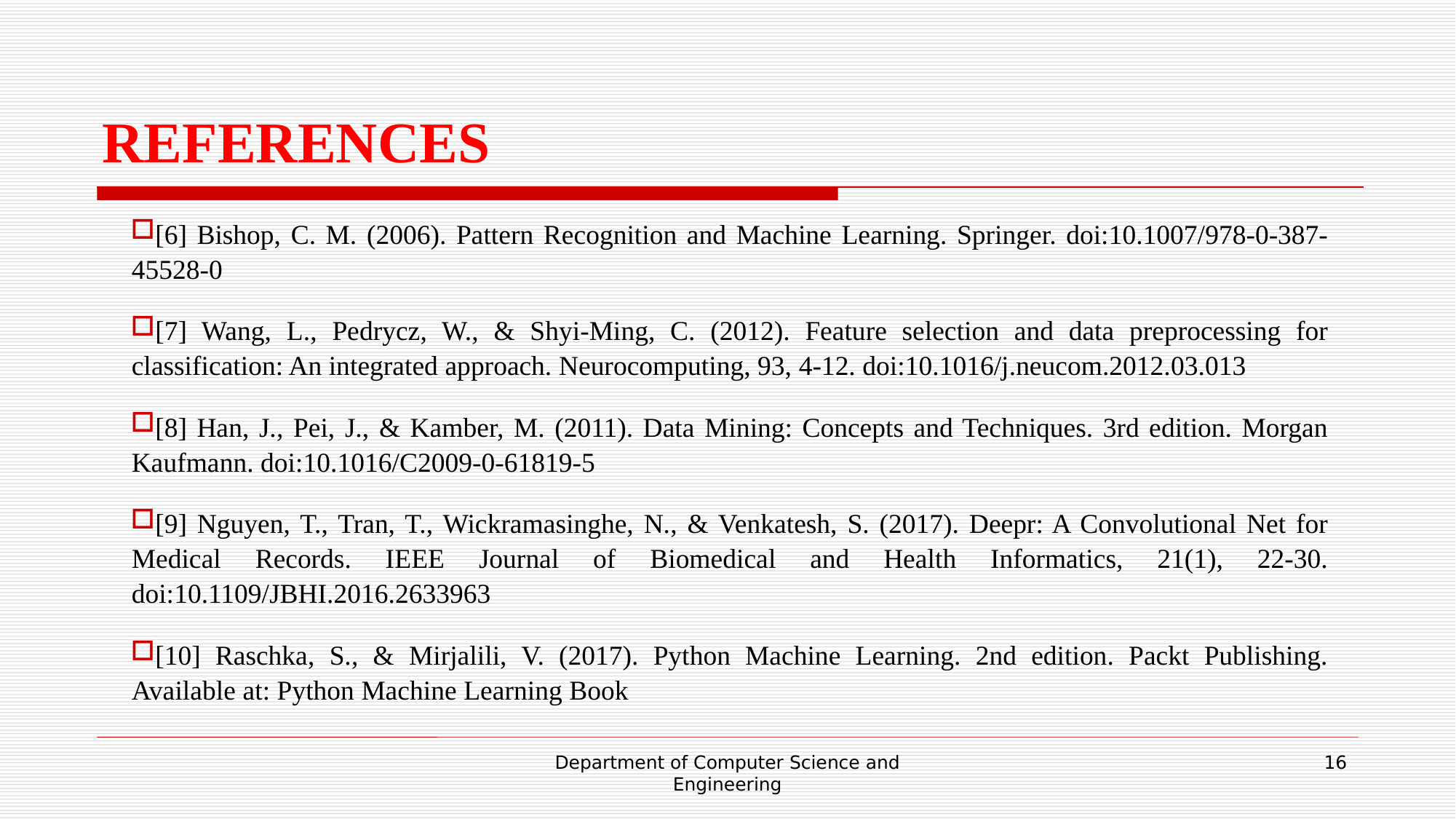

# REFERENCES
[6] Bishop, C. M. (2006). Pattern Recognition and Machine Learning. Springer. doi:10.1007/978-0-387-45528-0
[7] Wang, L., Pedrycz, W., & Shyi-Ming, C. (2012). Feature selection and data preprocessing for classification: An integrated approach. Neurocomputing, 93, 4-12. doi:10.1016/j.neucom.2012.03.013
[8] Han, J., Pei, J., & Kamber, M. (2011). Data Mining: Concepts and Techniques. 3rd edition. Morgan Kaufmann. doi:10.1016/C2009-0-61819-5
[9] Nguyen, T., Tran, T., Wickramasinghe, N., & Venkatesh, S. (2017). Deepr: A Convolutional Net for Medical Records. IEEE Journal of Biomedical and Health Informatics, 21(1), 22-30. doi:10.1109/JBHI.2016.2633963
[10] Raschka, S., & Mirjalili, V. (2017). Python Machine Learning. 2nd edition. Packt Publishing. Available at: Python Machine Learning Book

Department of Computer Science and Engineering
16